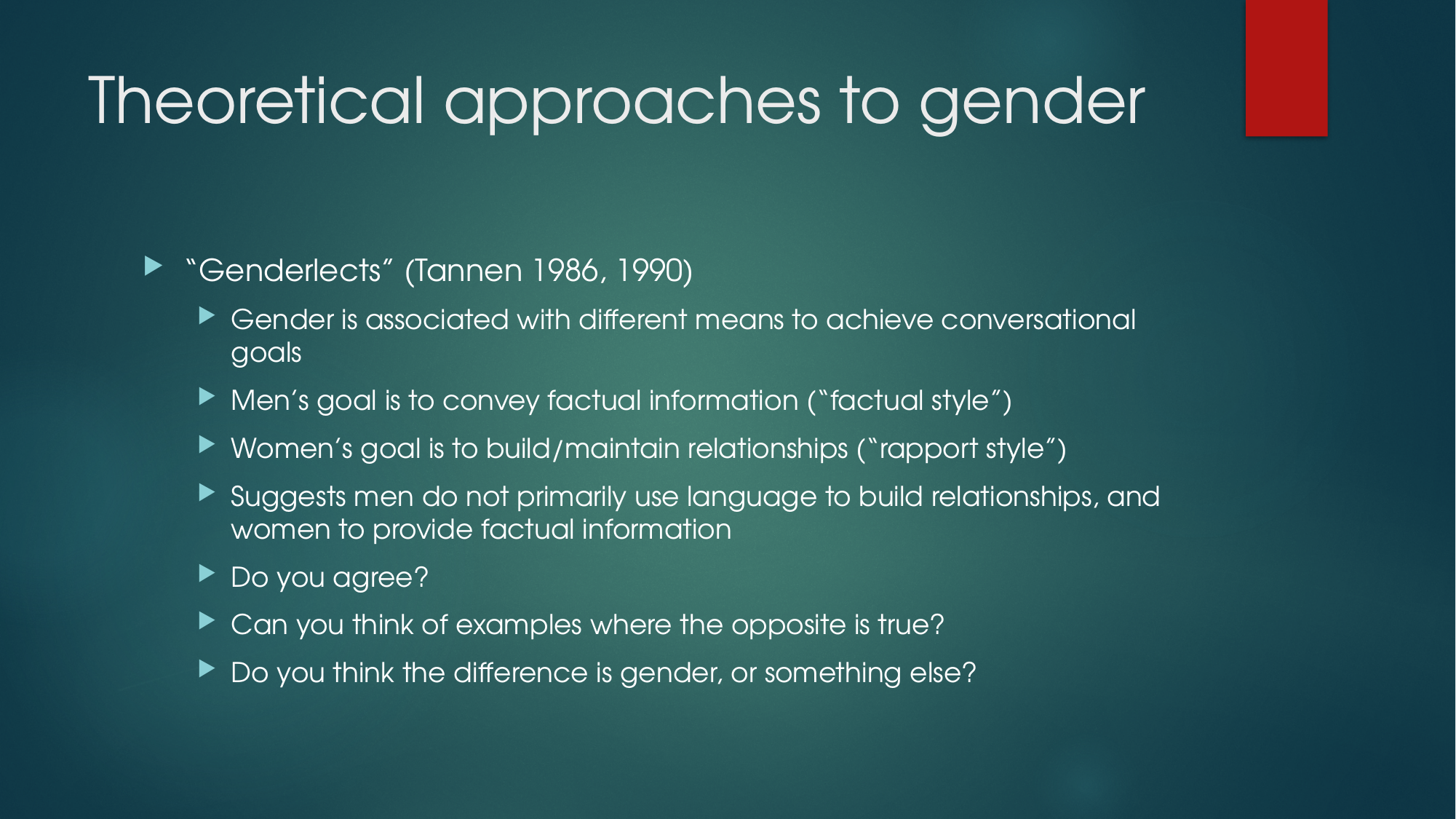

# Theoretical approaches to gender
“Genderlects” (Tannen 1986, 1990)
Gender is associated with different means to achieve conversational goals
Men’s goal is to convey factual information (“factual style”)
Women’s goal is to build/maintain relationships (“rapport style”)
Suggests men do not primarily use language to build relationships, and women to provide factual information
Do you agree?
Can you think of examples where the opposite is true?
Do you think the difference is gender, or something else?